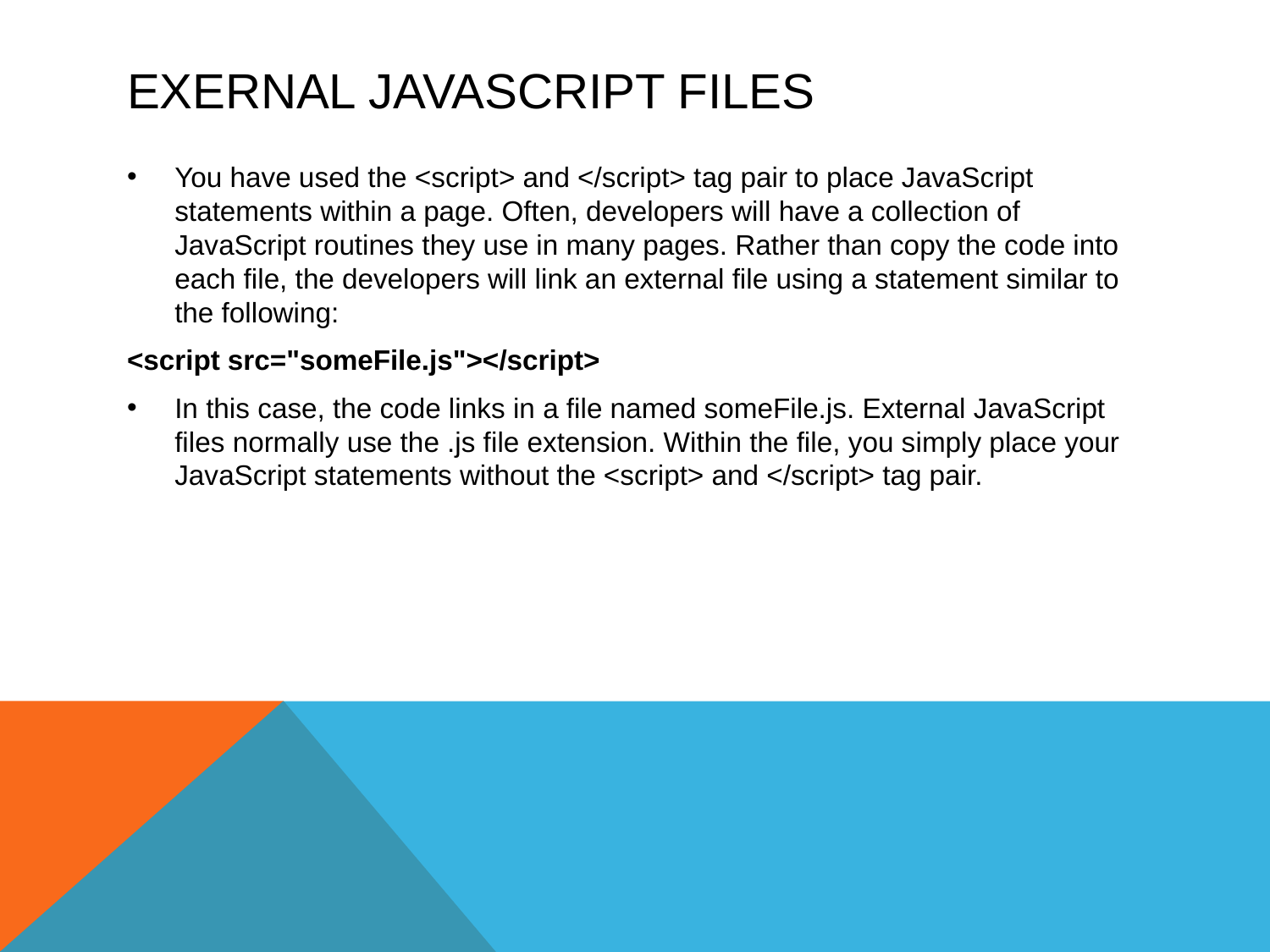

# Exernal javascript files
You have used the <script> and </script> tag pair to place JavaScript statements within a page. Often, developers will have a collection of JavaScript routines they use in many pages. Rather than copy the code into each file, the developers will link an external file using a statement similar to the following:
<script src="someFile.js"></script>
In this case, the code links in a file named someFile.js. External JavaScript files normally use the .js file extension. Within the file, you simply place your JavaScript statements without the <script> and </script> tag pair.